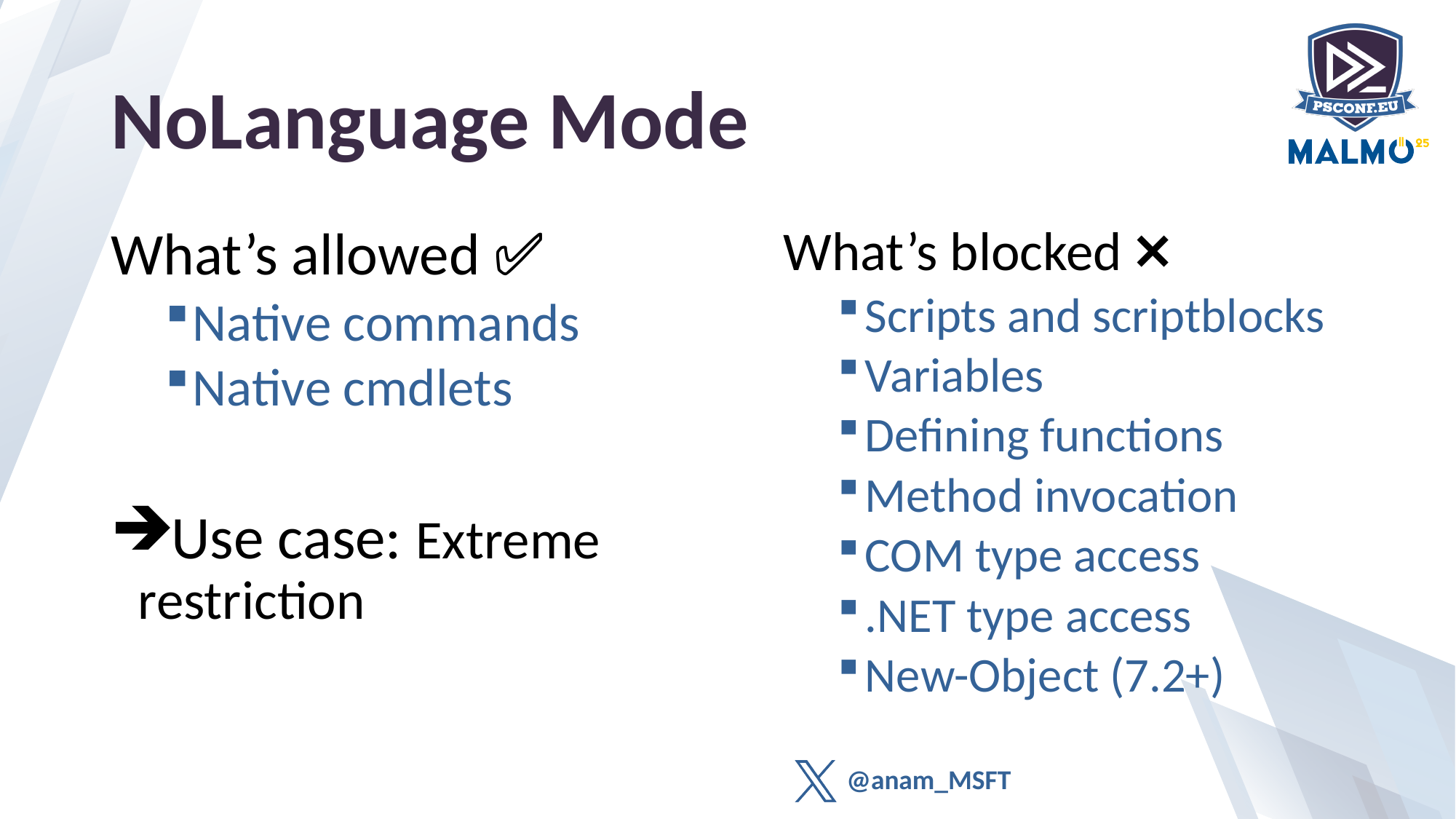

# NoLanguage Mode
What’s allowed ✅
Native commands
Native cmdlets

Use case: Extreme restriction
What’s blocked ❌
Scripts and scriptblocks
Variables
Defining functions
Method invocation
COM type access
.NET type access
New-Object (7.2+)